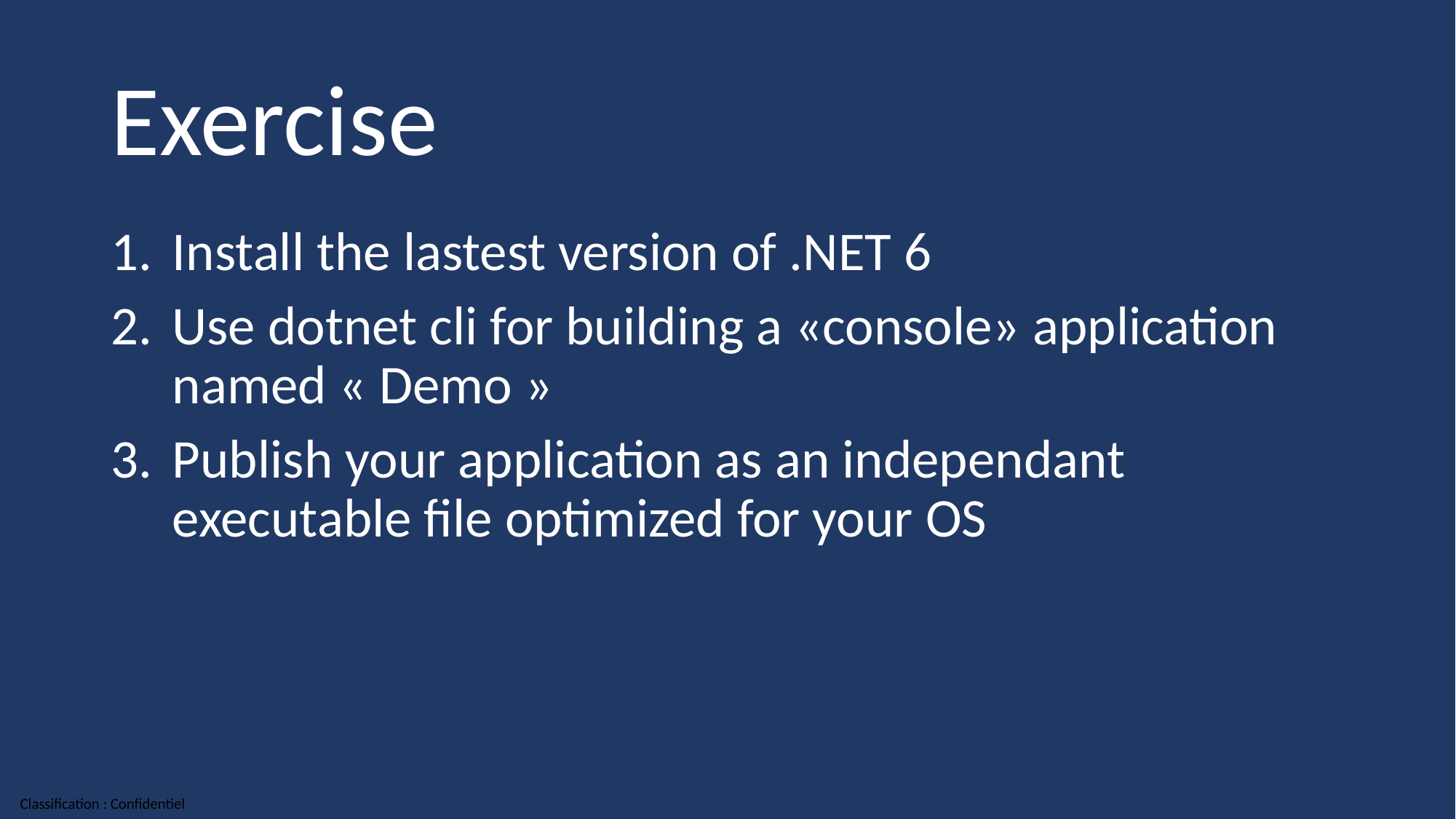

# Exercise
Install the lastest version of .NET 6
Use dotnet cli for building a «console» application named « Demo »
Publish your application as an independant executable file optimized for your OS